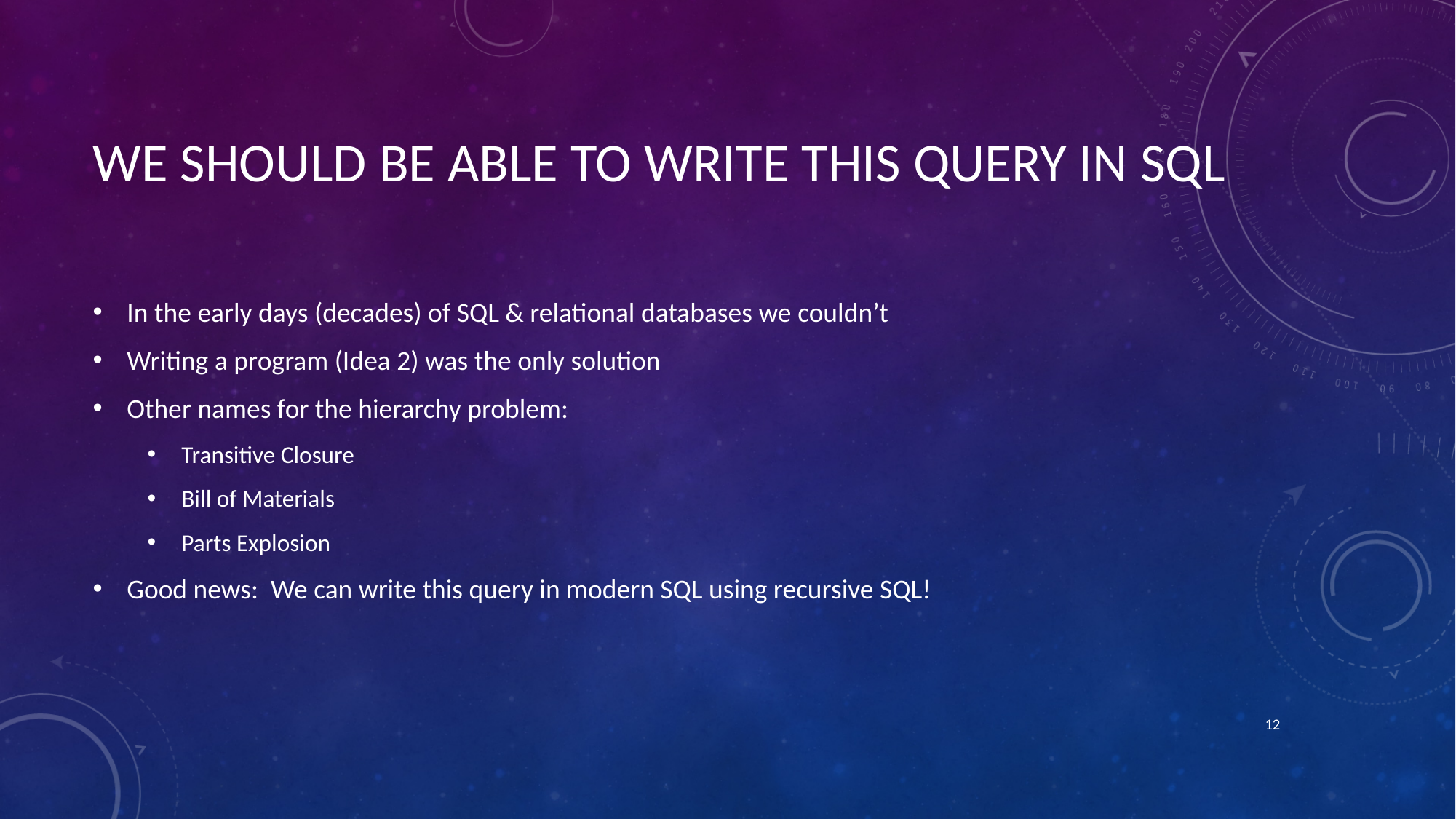

# we SHOULD be able to Write this Query in SQL
In the early days (decades) of SQL & relational databases we couldn’t
Writing a program (Idea 2) was the only solution
Other names for the hierarchy problem:
Transitive Closure
Bill of Materials
Parts Explosion
Good news:  We can write this query in modern SQL using recursive SQL!

12